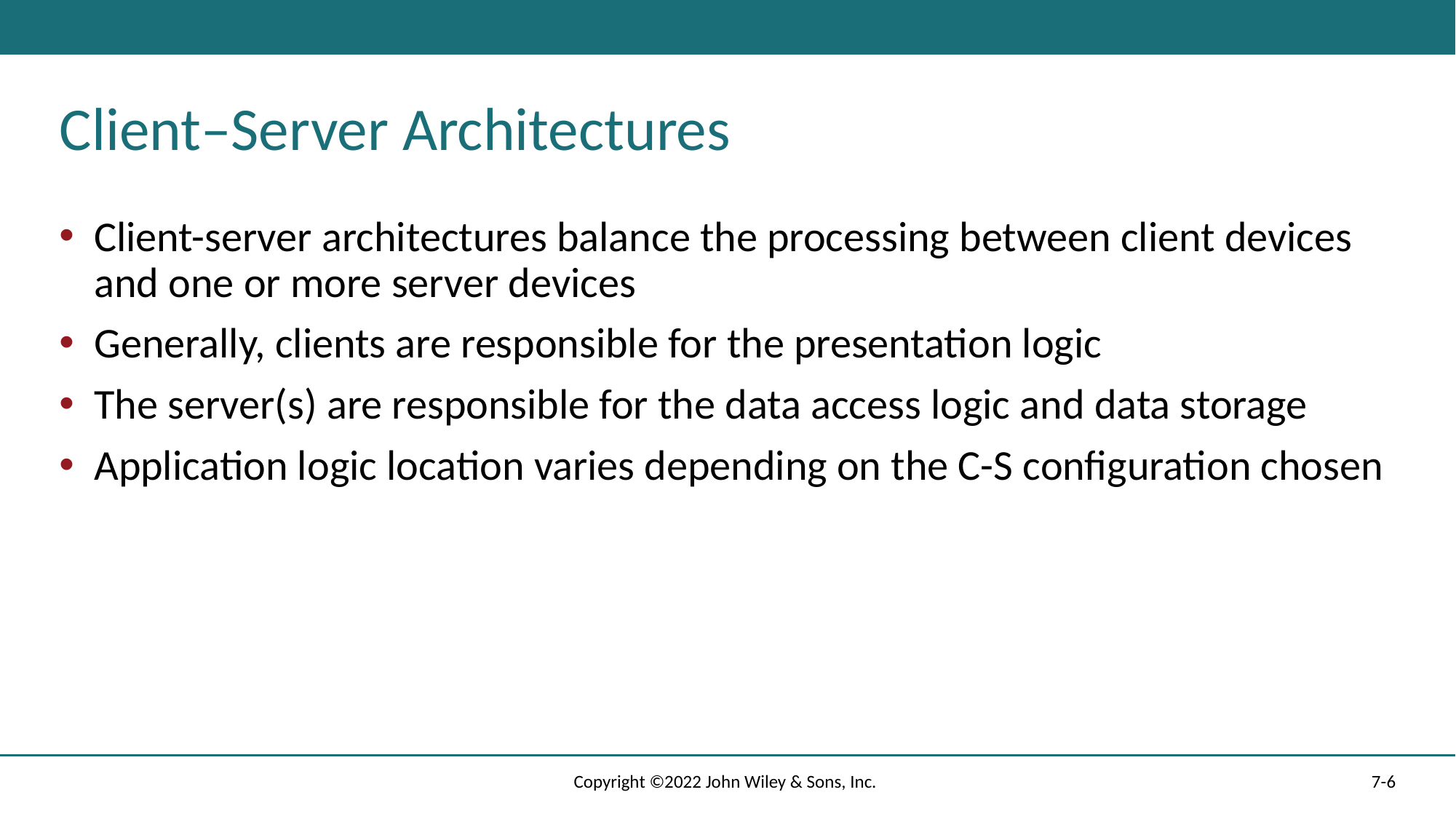

# Client–Server Architectures
Client-server architectures balance the processing between client devices and one or more server devices
Generally, clients are responsible for the presentation logic
The server(s) are responsible for the data access logic and data storage
Application logic location varies depending on the C-S configuration chosen

Copyright ©2022 John Wiley & Sons, Inc.
7-6